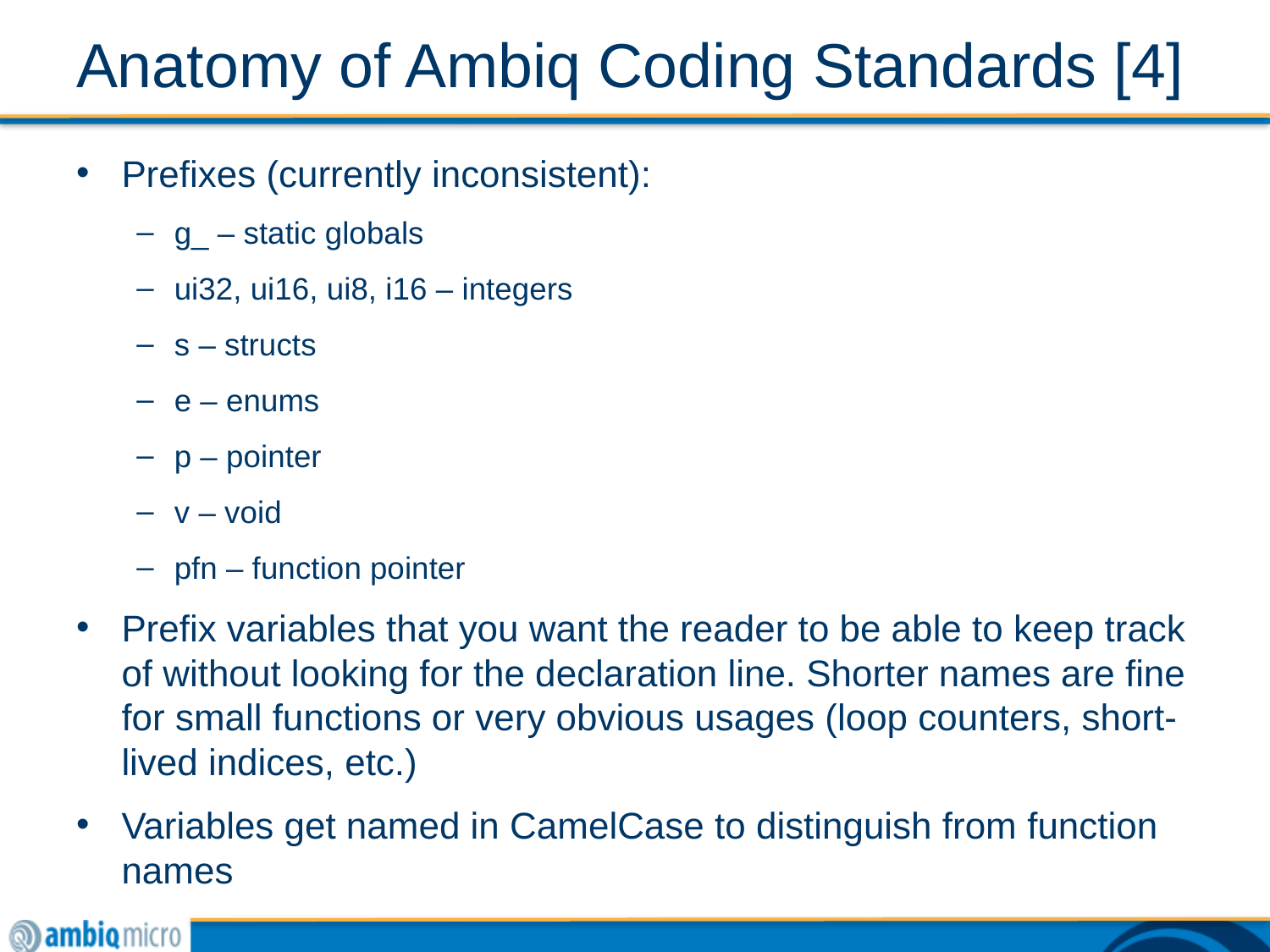

# Anatomy of Ambiq Coding Standards [4]
Prefixes (currently inconsistent):
g_ – static globals
ui32, ui16, ui8, i16 – integers
s – structs
e – enums
p – pointer
v – void
pfn – function pointer
Prefix variables that you want the reader to be able to keep track of without looking for the declaration line. Shorter names are fine for small functions or very obvious usages (loop counters, short-lived indices, etc.)
Variables get named in CamelCase to distinguish from function names